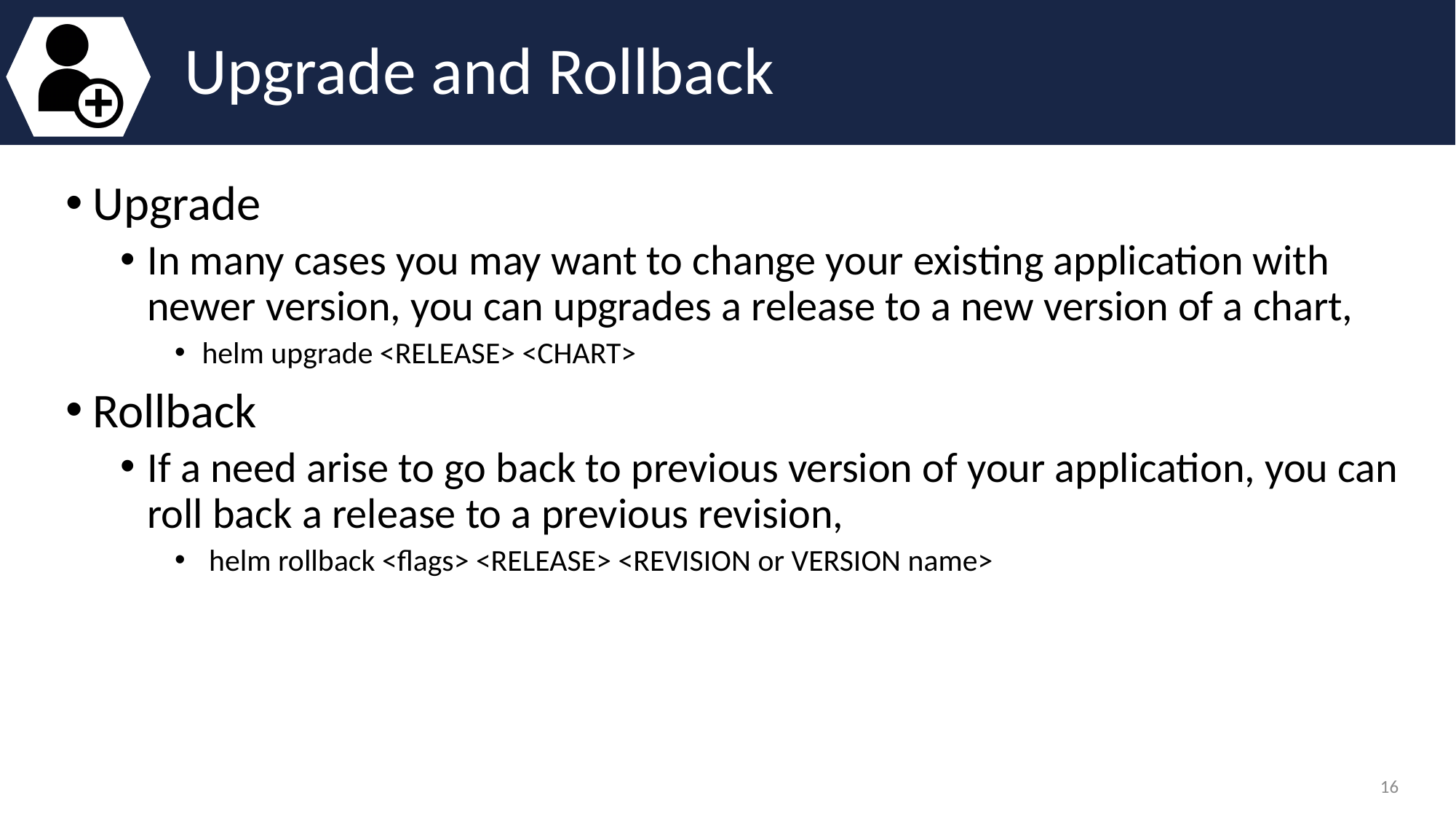

# Upgrade and Rollback
Upgrade
In many cases you may want to change your existing application with newer version, you can upgrades a release to a new version of a chart,
helm upgrade <RELEASE> <CHART>
Rollback
If a need arise to go back to previous version of your application, you can roll back a release to a previous revision,
 helm rollback <flags> <RELEASE> <REVISION or VERSION name>

16